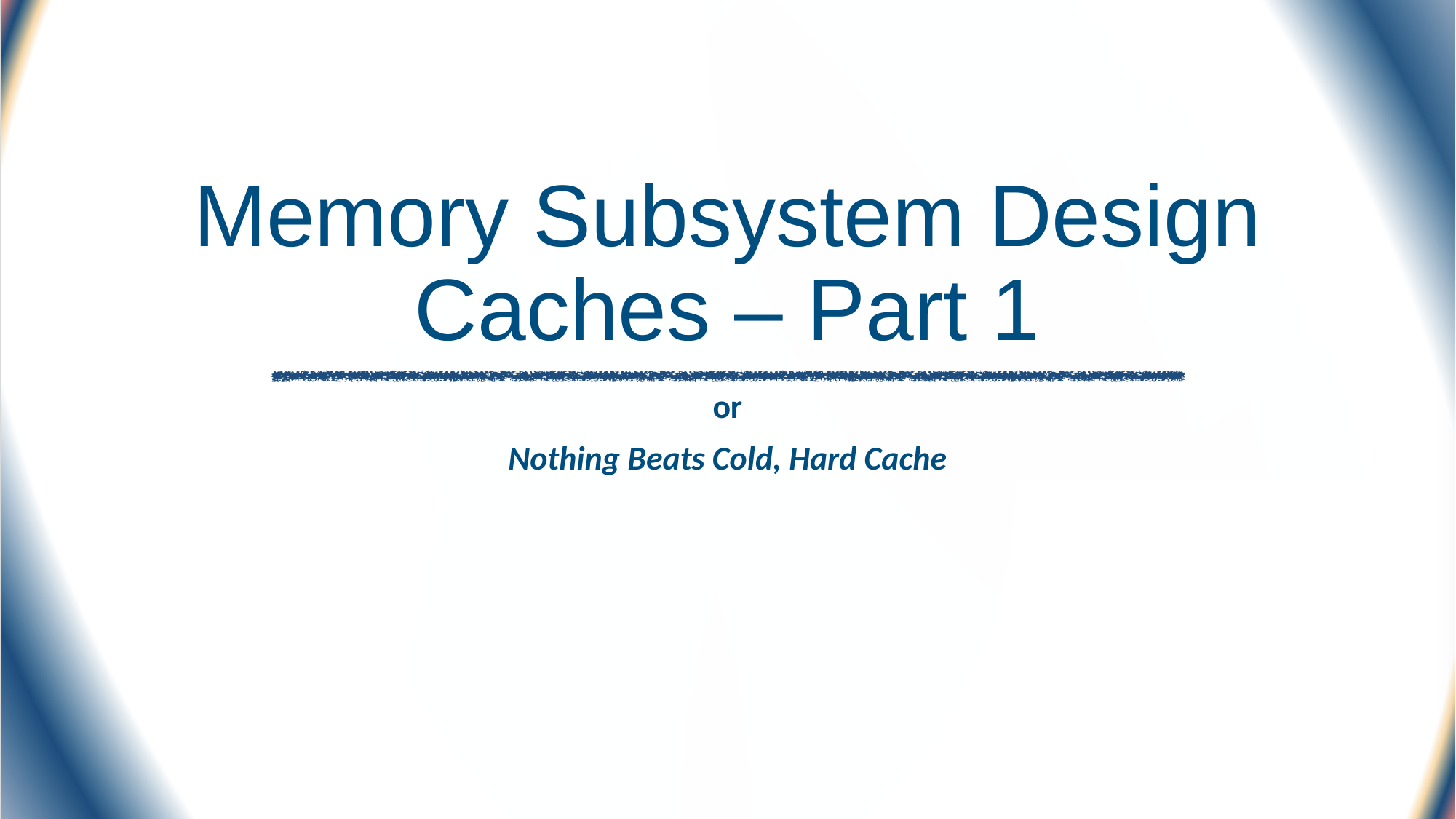

# Memory Subsystem Design Caches – Part 1
or
Nothing Beats Cold, Hard Cache